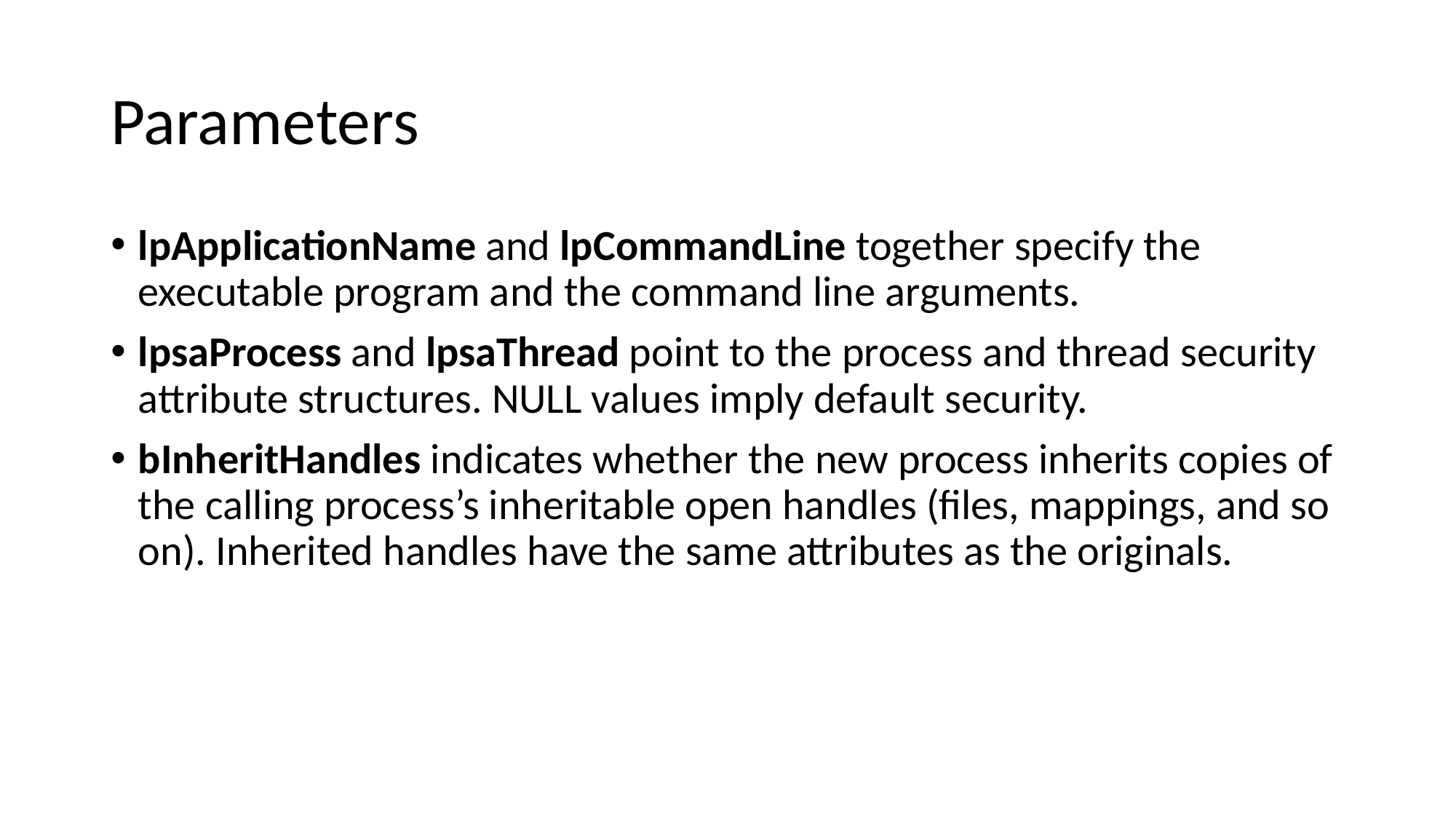

# Parameters
lpApplicationName and lpCommandLine together specify the executable program and the command line arguments.
lpsaProcess and lpsaThread point to the process and thread security attribute structures. NULL values imply default security.
bInheritHandles indicates whether the new process inherits copies of the calling process’s inheritable open handles (files, mappings, and so on). Inherited handles have the same attributes as the originals.